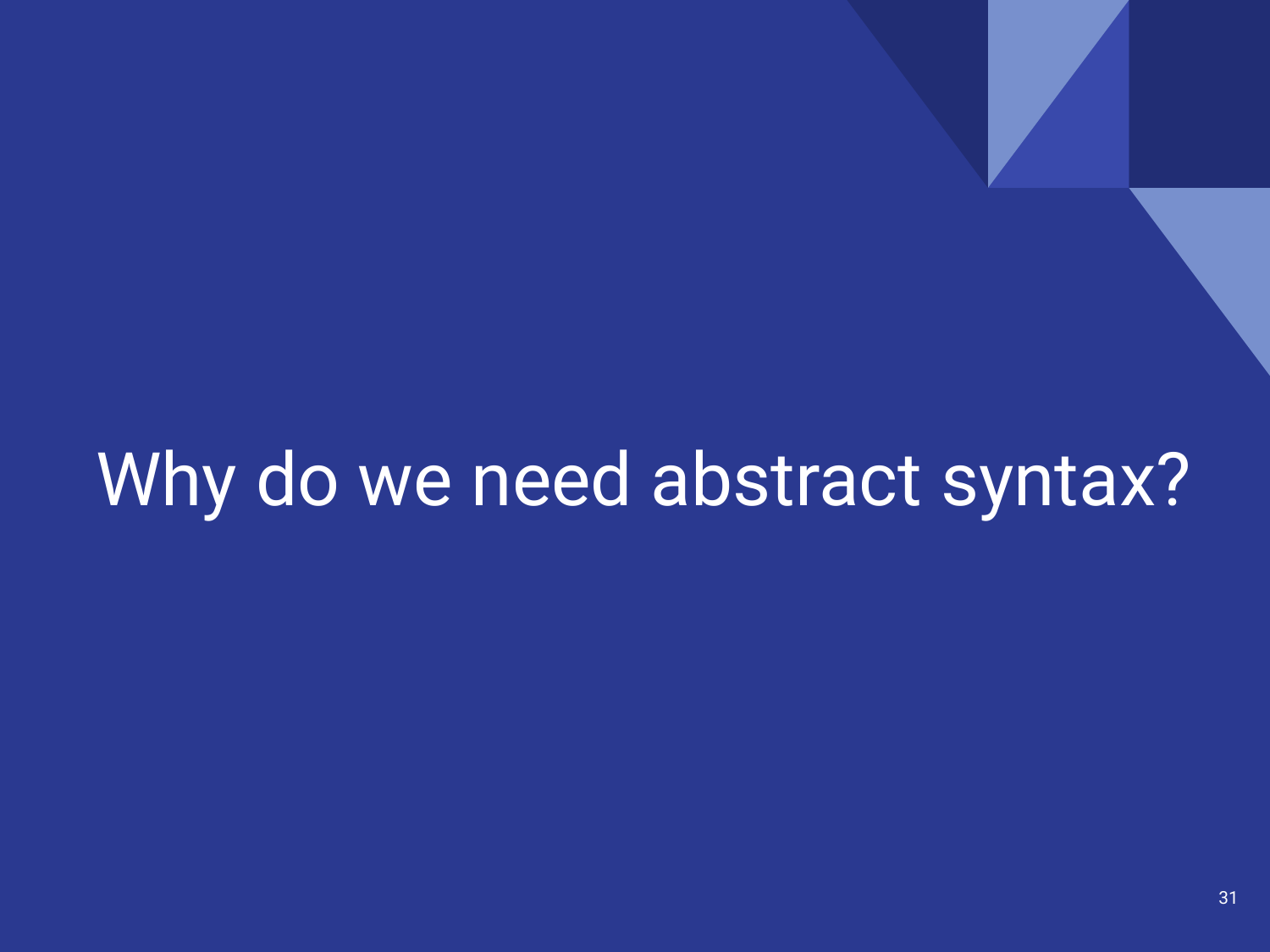

# Why do we need abstract syntax?
31